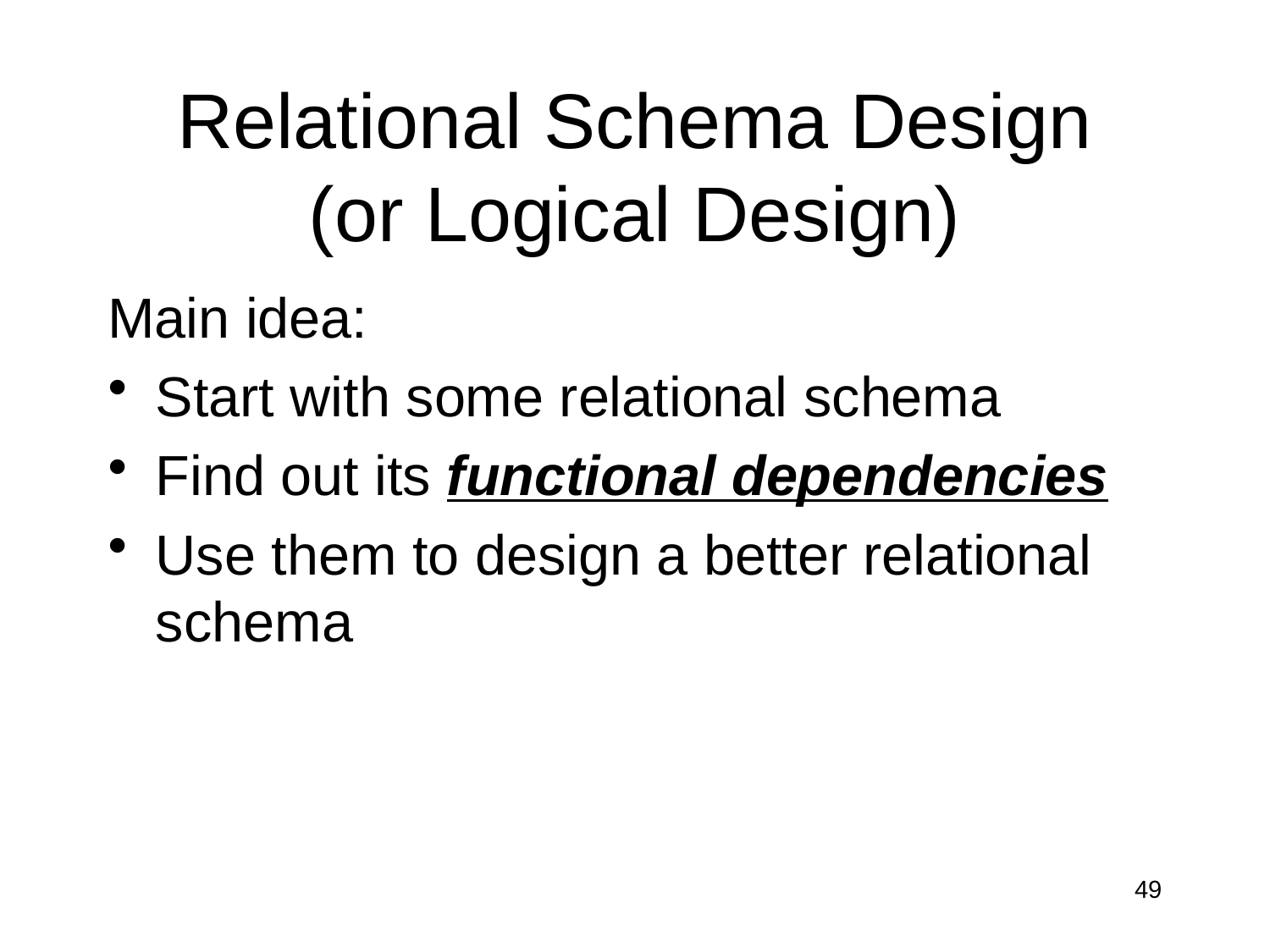

# Relational Schema Design (or Logical Design)
Main idea:
Start with some relational schema
Find out its functional dependencies
Use them to design a better relational schema

49